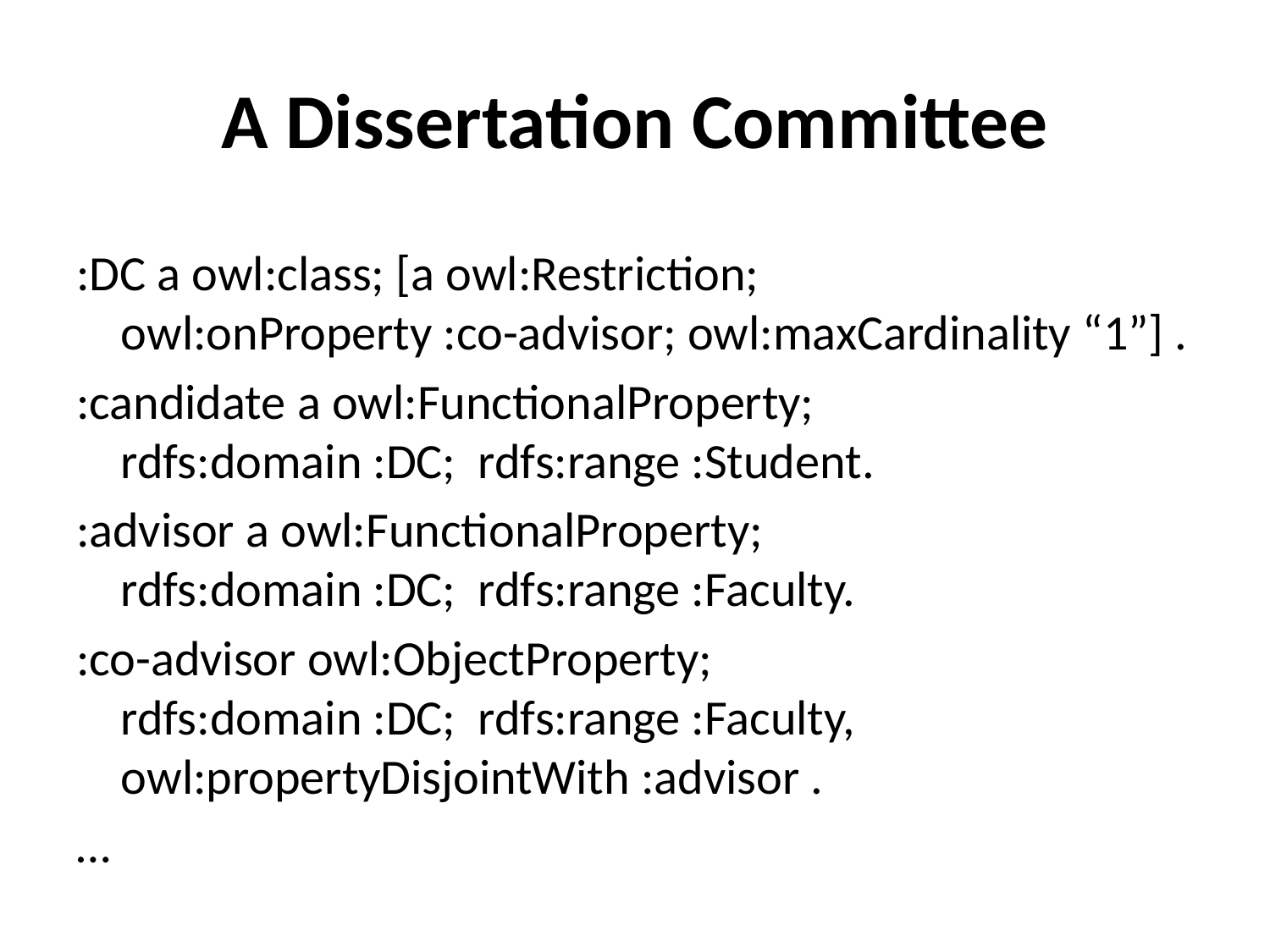

# A Dissertation Committee
:DC a owl:class; [a owl:Restriction;
    owl:onProperty :co-advisor; owl:maxCardinality “1”] .
:candidate a owl:FunctionalProperty;
    rdfs:domain :DC;  rdfs:range :Student.
:advisor a owl:FunctionalProperty;
    rdfs:domain :DC;  rdfs:range :Faculty.
:co-advisor owl:ObjectProperty;
    rdfs:domain :DC;  rdfs:range :Faculty,
    owl:propertyDisjointWith :advisor .
…